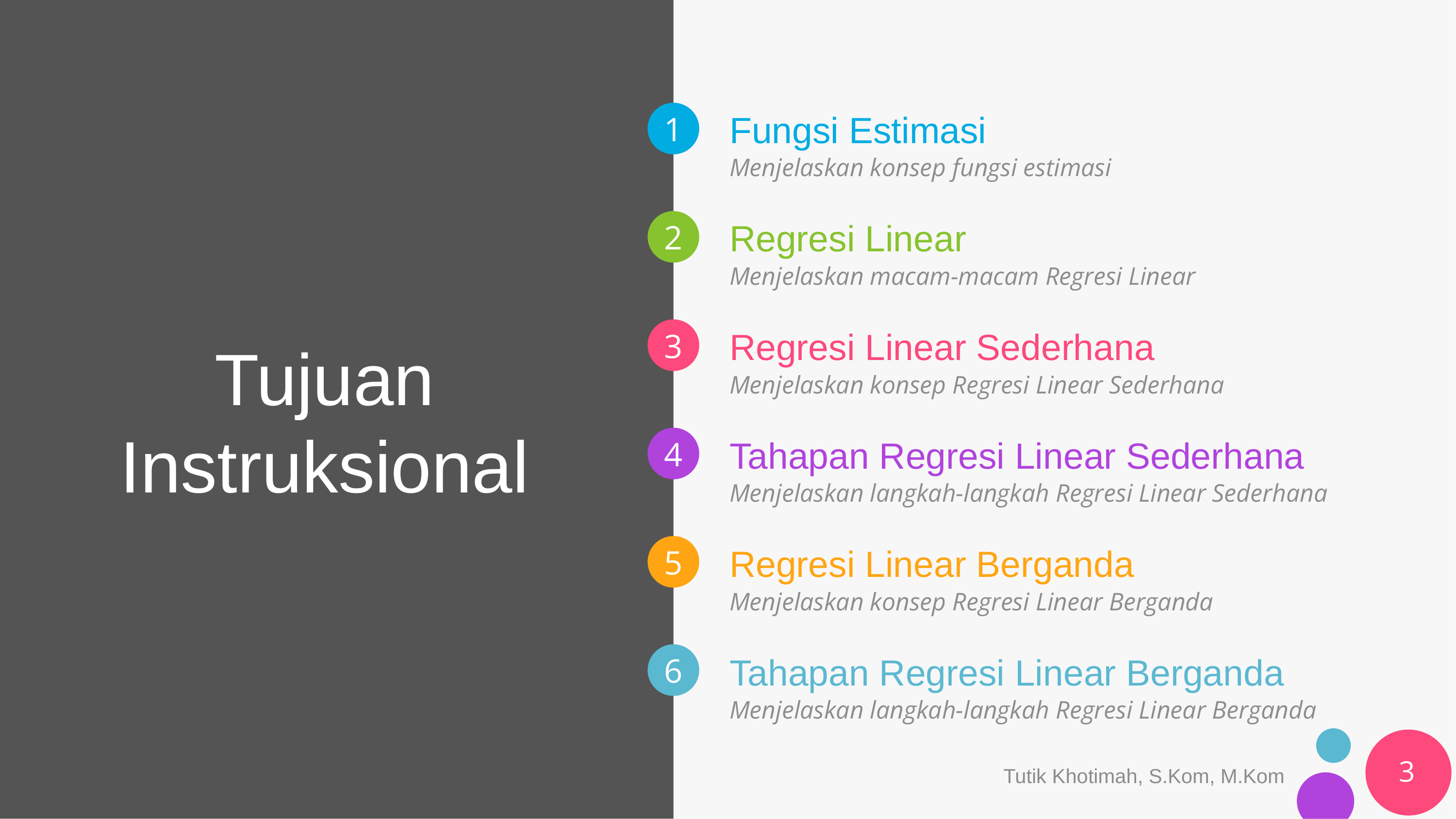

Fungsi Estimasi
# Tujuan Instruksional
Menjelaskan konsep fungsi estimasi
Regresi Linear
Menjelaskan macam-macam Regresi Linear
Regresi Linear Sederhana
Menjelaskan konsep Regresi Linear Sederhana
Tahapan Regresi Linear Sederhana
Menjelaskan langkah-langkah Regresi Linear Sederhana
Regresi Linear Berganda
Menjelaskan konsep Regresi Linear Berganda
Tahapan Regresi Linear Berganda
Menjelaskan langkah-langkah Regresi Linear Berganda
3
Tutik Khotimah, S.Kom, M.Kom